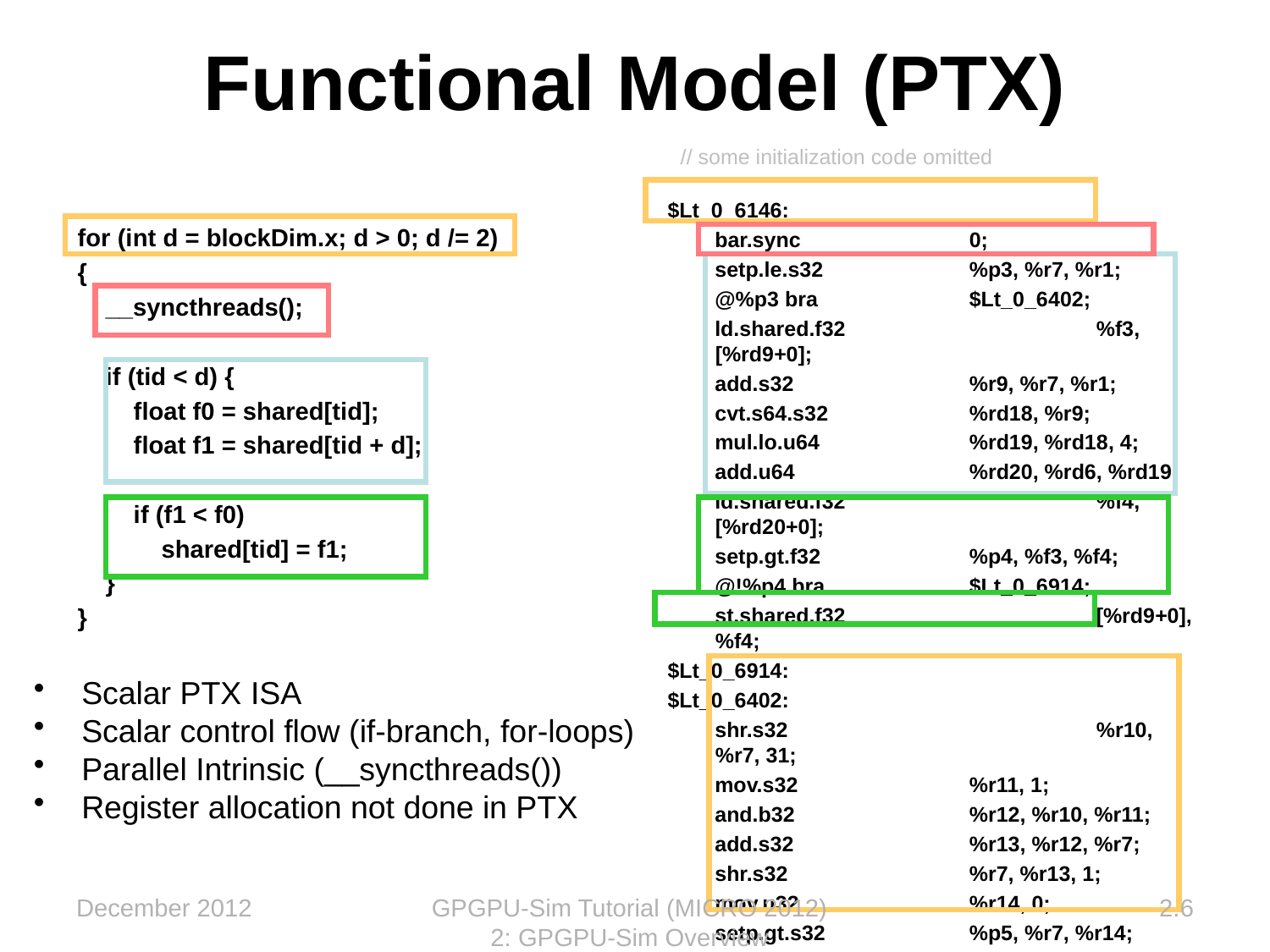

Functional Model (PTX)
// some initialization code omitted

$Lt_0_6146:
        bar.sync		0;
        setp.le.s32		%p3, %r7, %r1;
        @%p3 bra		$Lt_0_6402;
        ld.shared.f32		%f3, [%rd9+0];
        add.s32		%r9, %r7, %r1;
        cvt.s64.s32		%rd18, %r9;
        mul.lo.u64		%rd19, %rd18, 4;
        add.u64		%rd20, %rd6, %rd19;
        ld.shared.f32		%f4, [%rd20+0];
        setp.gt.f32		%p4, %f3, %f4;
        @!%p4 bra		$Lt_0_6914;
        st.shared.f32		[%rd9+0], %f4;
$Lt_0_6914:
$Lt_0_6402:
        shr.s32			%r10, %r7, 31;
        mov.s32		%r11, 1;
        and.b32		%r12, %r10, %r11;
        add.s32		%r13, %r12, %r7;
        shr.s32 		%r7, %r13, 1;
        mov.u32 		%r14, 0;
        setp.gt.s32		%p5, %r7, %r14;
        @%p5 bra		$Lt_0_6146;
for (int d = blockDim.x; d > 0; d /= 2)
{
    __syncthreads();

    if (tid < d) {
        float f0 = shared[tid];
        float f1 = shared[tid + d];

        if (f1 < f0)
            shared[tid] = f1;
    }
}

  Scalar PTX ISA
  Scalar control flow (if-branch, for-loops)
  Parallel Intrinsic (__syncthreads())
  Register allocation not done in PTX
December 2012
GPGPU-Sim Tutorial (MICRO 2012) 2: GPGPU-Sim Overview
2.6